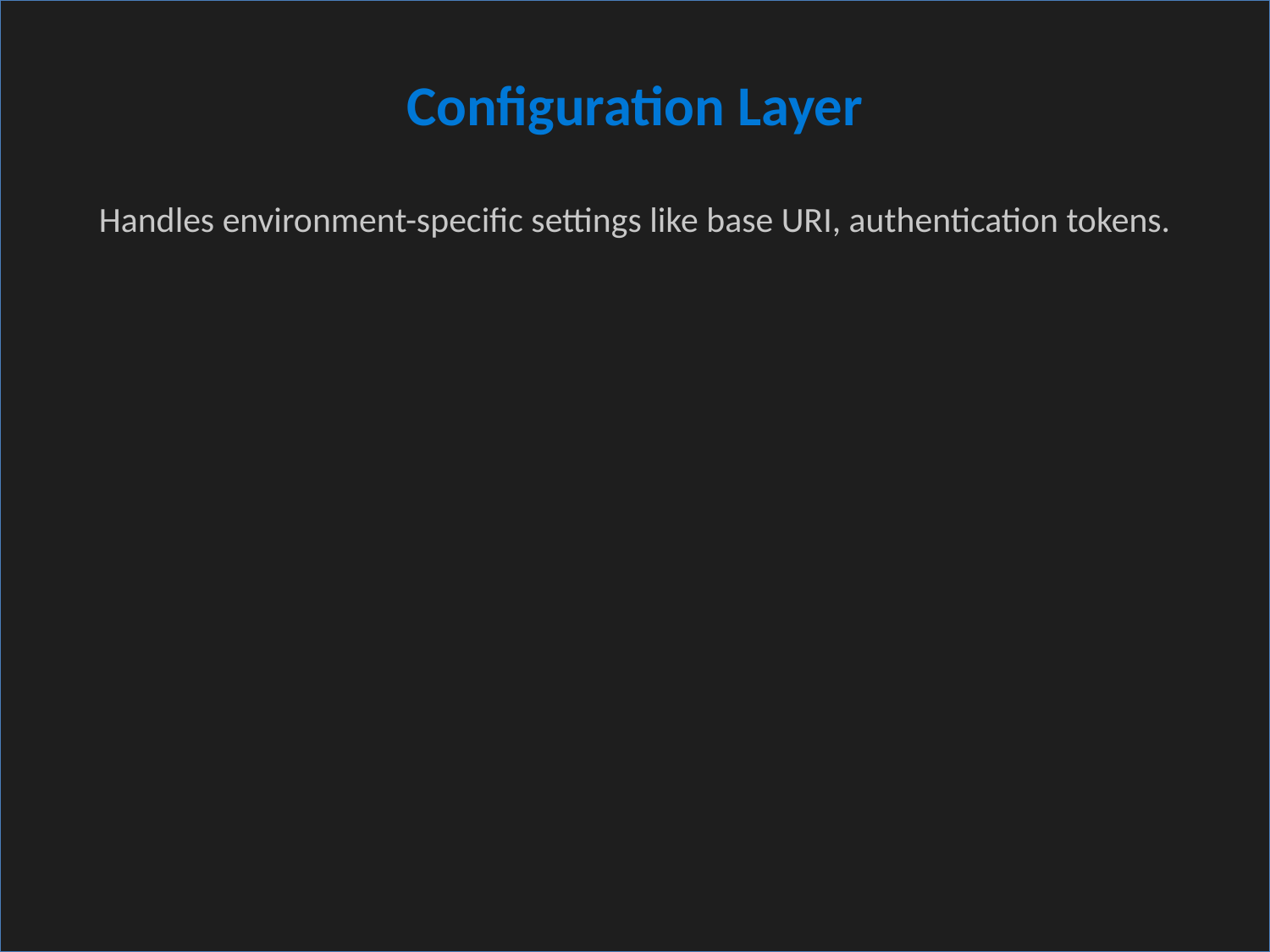

#
Configuration Layer
Handles environment-specific settings like base URI, authentication tokens.